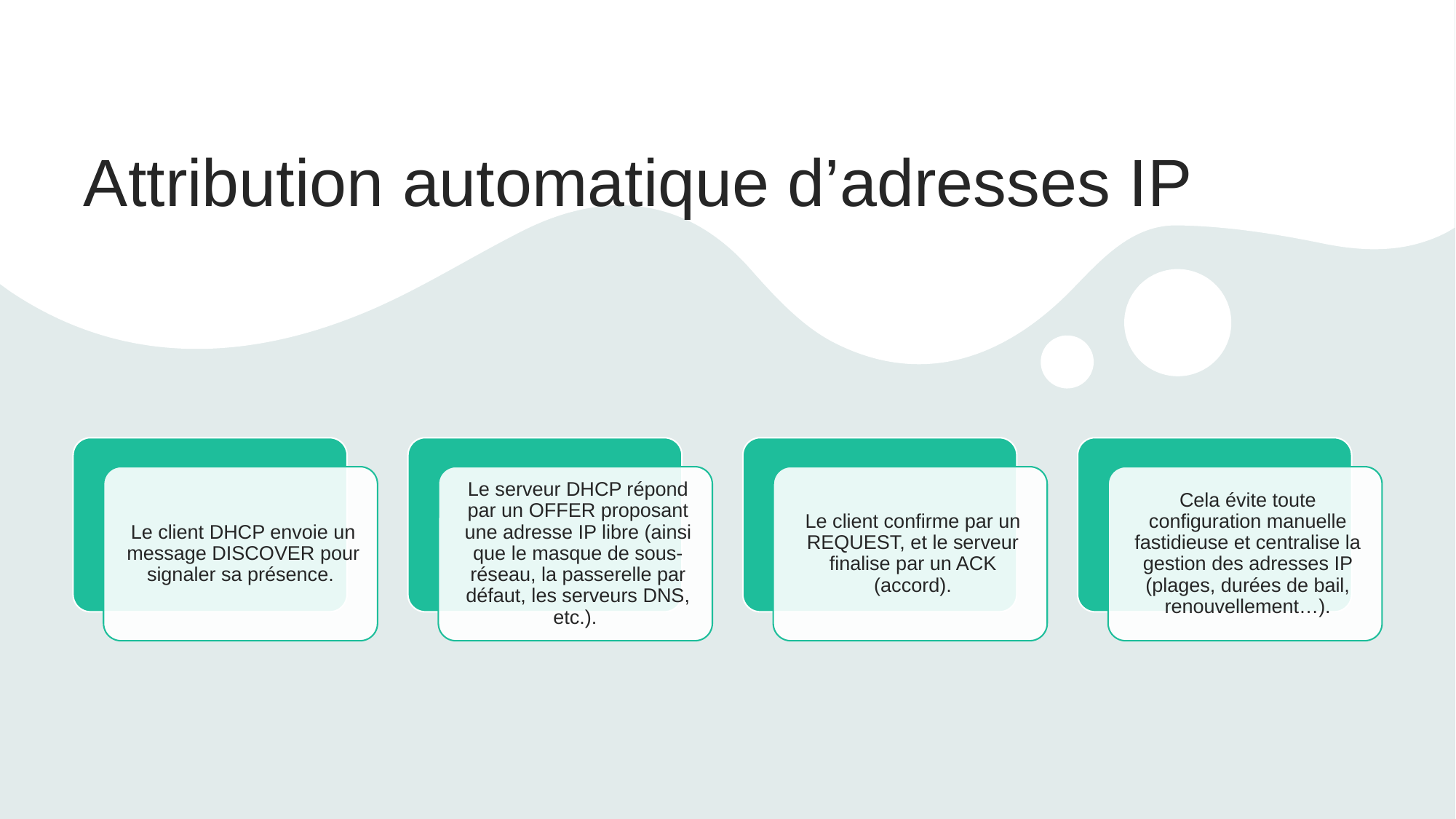

# Attribution automatique d’adresses IP
Le client DHCP envoie un message DISCOVER pour signaler sa présence.
Le serveur DHCP répond par un OFFER proposant une adresse IP libre (ainsi que le masque de sous-réseau, la passerelle par défaut, les serveurs DNS, etc.).
Le client confirme par un REQUEST, et le serveur finalise par un ACK (accord).
Cela évite toute configuration manuelle fastidieuse et centralise la gestion des adresses IP (plages, durées de bail, renouvellement…).